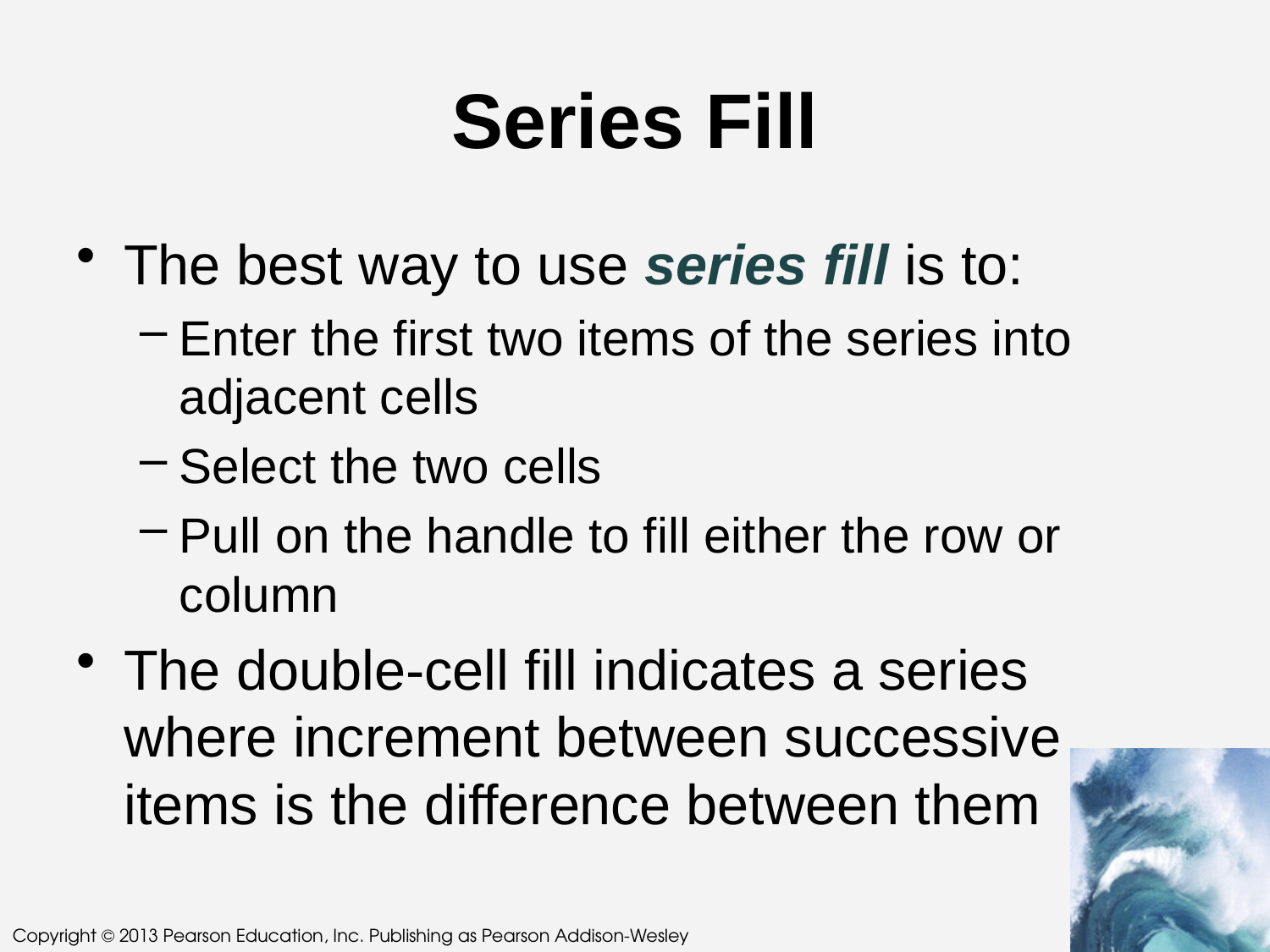

# Series Fill
The best way to use series fill is to:
Enter the first two items of the series into adjacent cells
Select the two cells
Pull on the handle to fill either the row or column
The double-cell fill indicates a series  where increment between successive items is the difference between them